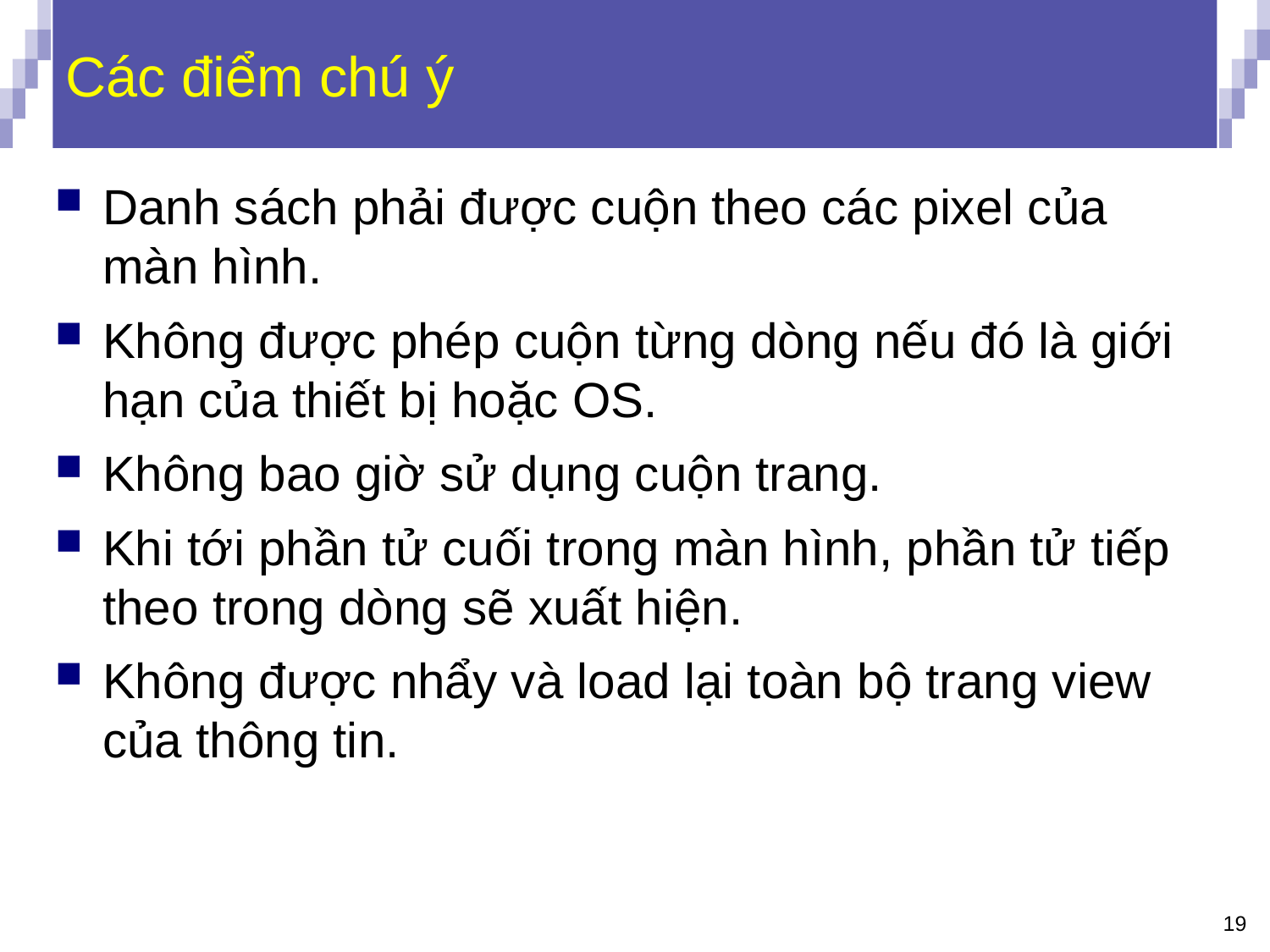

# Các điểm chú ý
Danh sách phải được cuộn theo các pixel của
màn hình.
Không được phép cuộn từng dòng nếu đó là giới
hạn của thiết bị hoặc OS.
Không bao giờ sử dụng cuộn trang.
Khi tới phần tử cuối trong màn hình, phần tử tiếp
theo trong dòng sẽ xuất hiện.
Không được nhẩy và load lại toàn bộ trang view
của thông tin.
19